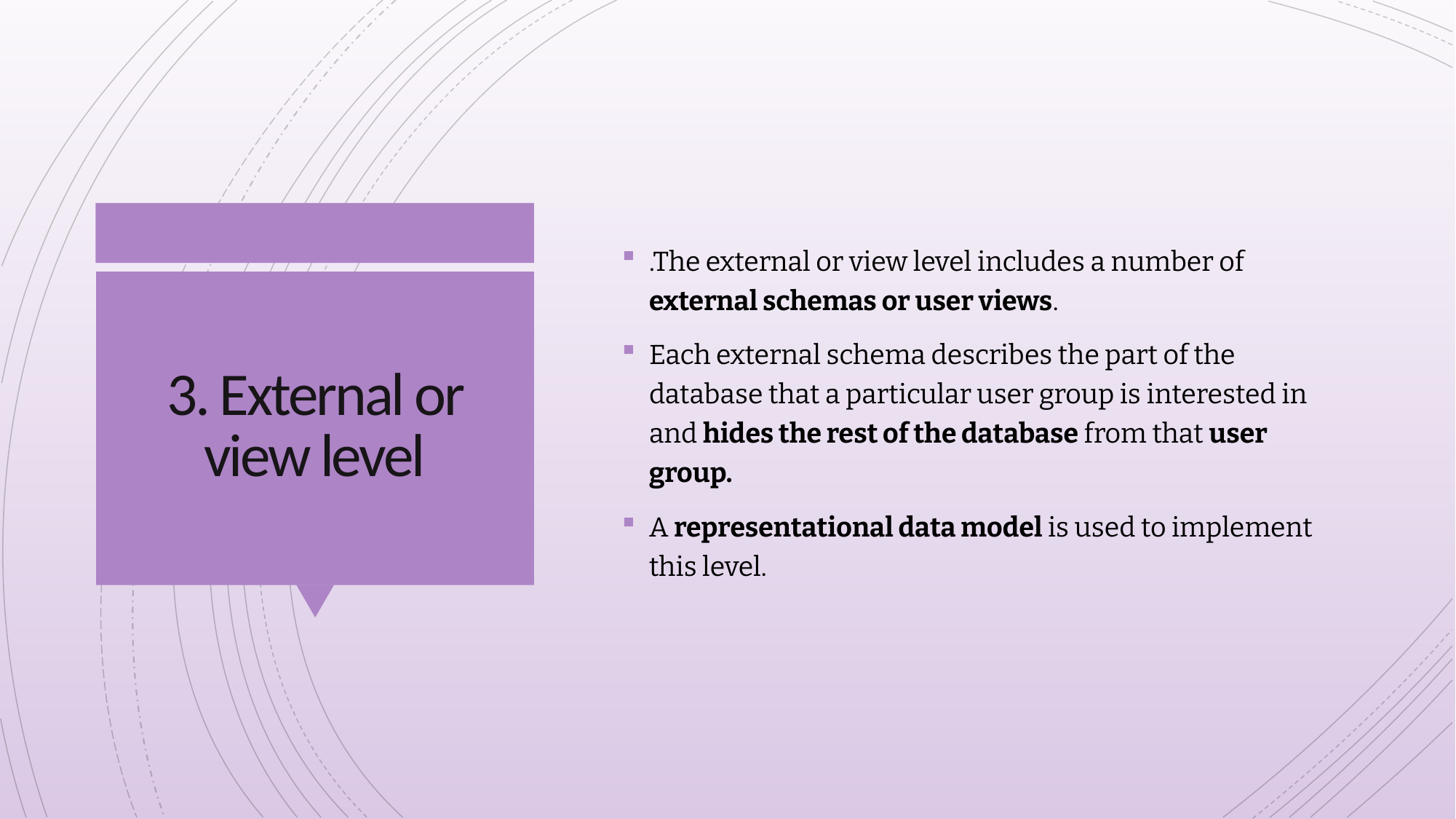

.The external or view level includes a number of external schemas or user views.
Each external schema describes the part of the database that a particular user group is interested in and hides the rest of the database from that user group.
A representational data model is used to implement this level.
# 3. External or view level